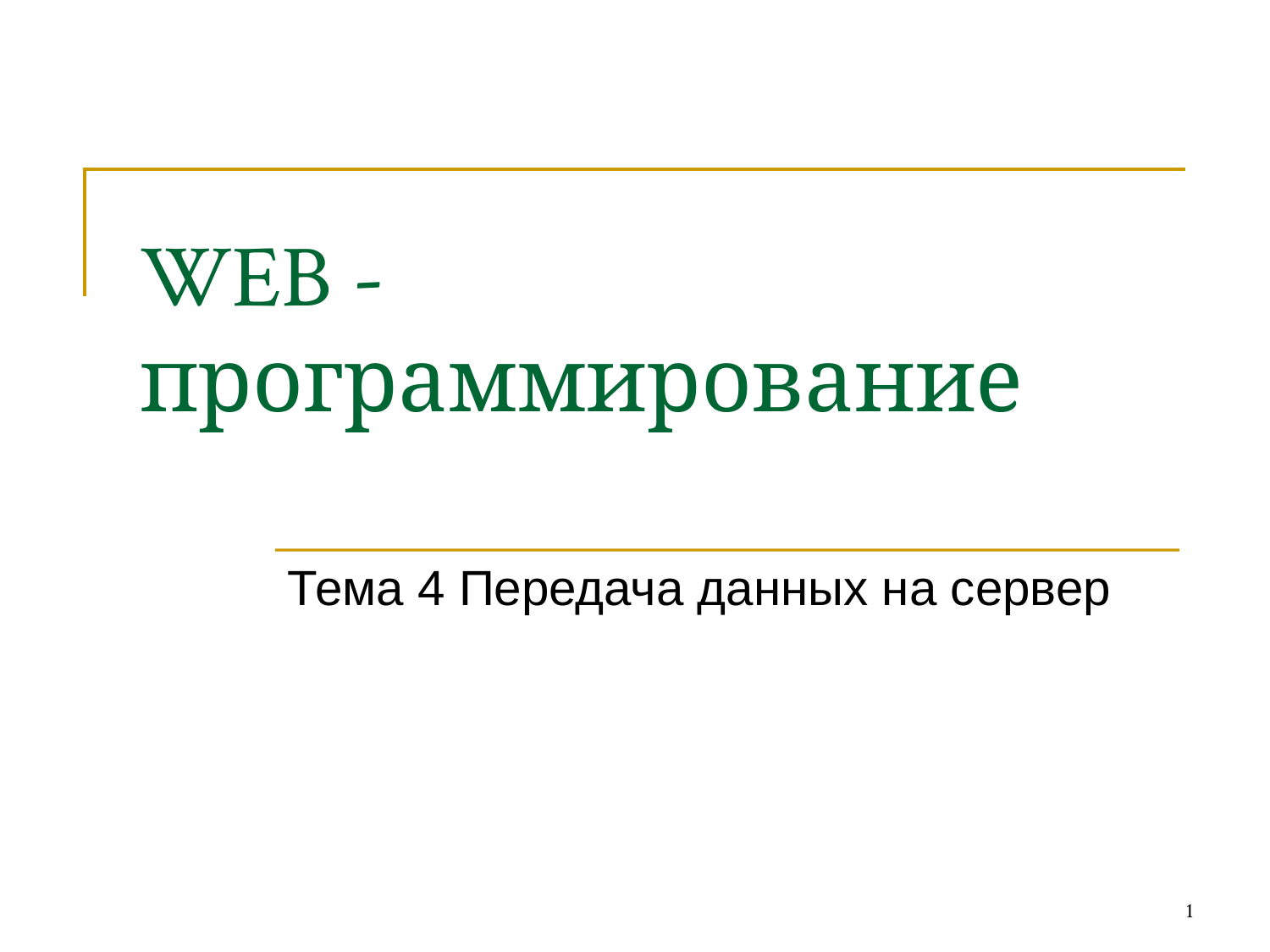

# WEB - программирование
Тема 4 Передача данных на сервер
1